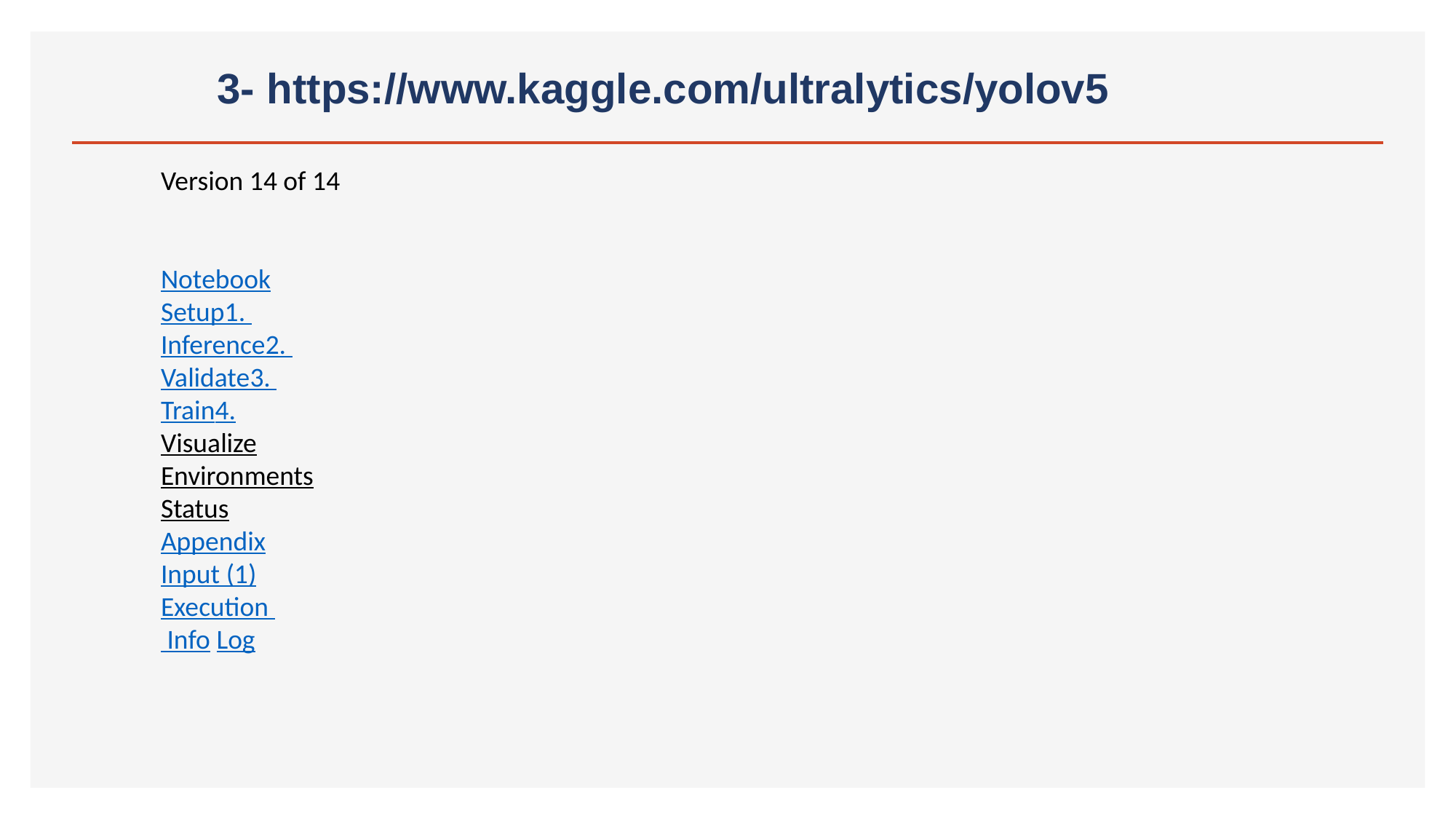

# 3- https://www.kaggle.com/ultralytics/yolov5
Version 14 of 14

Notebook
Setup1.
Inference2.
Validate3.
Train4.
Visualize
Environments
Status
Appendix
Input (1)
Execution
 Info Log